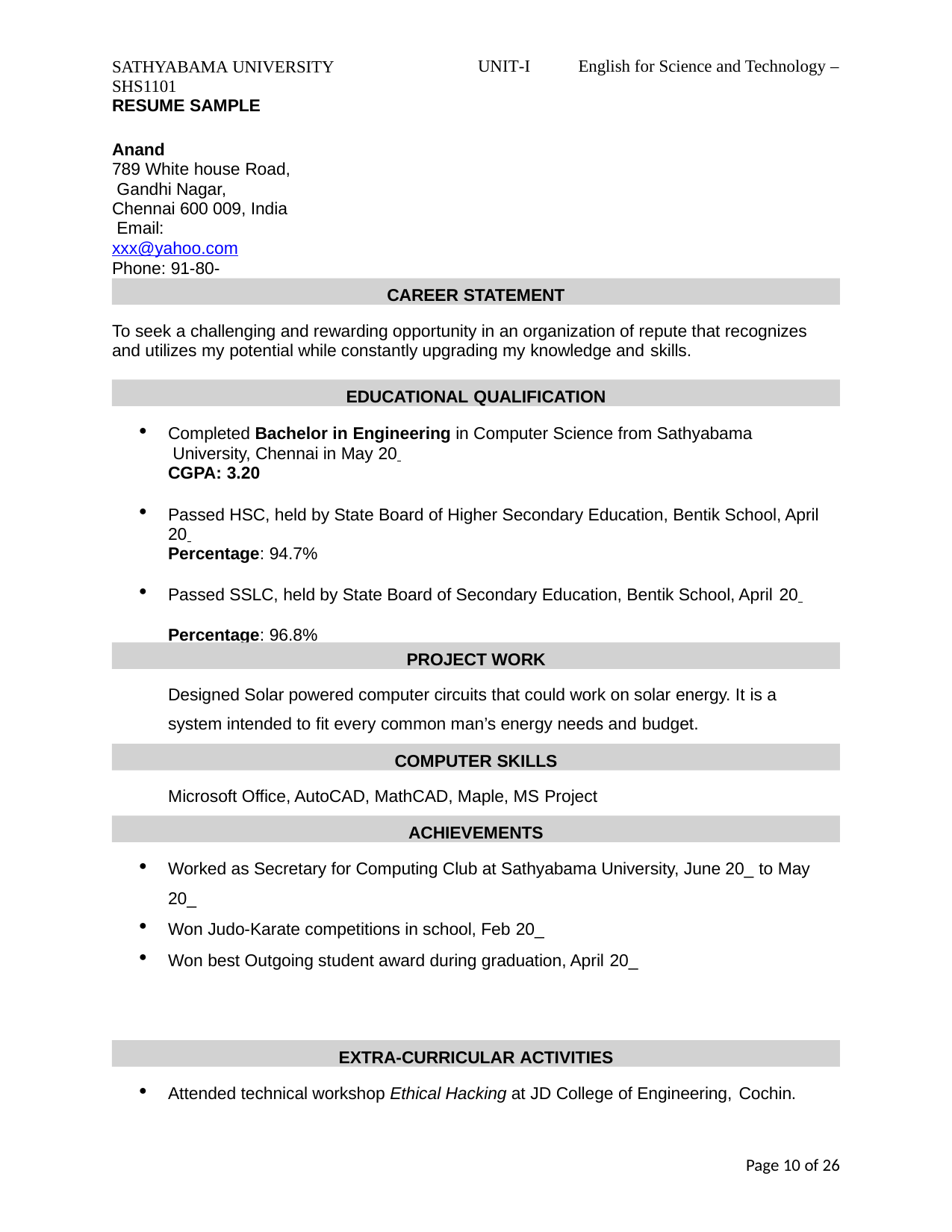

SATHYABAMA UNIVERSITY  SHS1101
RESUME SAMPLE
UNIT-I
English for Science and Technology –
Anand
789 White house Road,  Gandhi Nagar,  Chennai 600 009, India  Email: xxx@yahoo.com
Phone: 91-80-45679987
CAREER STATEMENT
To seek a challenging and rewarding opportunity in an organization of repute that recognizes  and utilizes my potential while constantly upgrading my knowledge and skills.
EDUCATIONAL QUALIFICATION
Completed Bachelor in Engineering in Computer Science from Sathyabama  University, Chennai in May 20
CGPA: 3.20

Passed HSC, held by State Board of Higher Secondary Education, Bentik School, April  20
Percentage: 94.7%

Passed SSLC, held by State Board of Secondary Education, Bentik School, April 20
Percentage: 96.8%
PROJECT WORK
Designed Solar powered computer circuits that could work on solar energy. It is a  system intended to fit every common man’s energy needs and budget.
COMPUTER SKILLS
Microsoft Office, AutoCAD, MathCAD, Maple, MS Project
ACHIEVEMENTS
Worked as Secretary for Computing Club at Sathyabama University, June 20_ to May  20_
Won Judo-Karate competitions in school, Feb 20_
Won best Outgoing student award during graduation, April 20_
EXTRA-CURRICULAR ACTIVITIES
Attended technical workshop Ethical Hacking at JD College of Engineering, Cochin.
Page 10 of 26